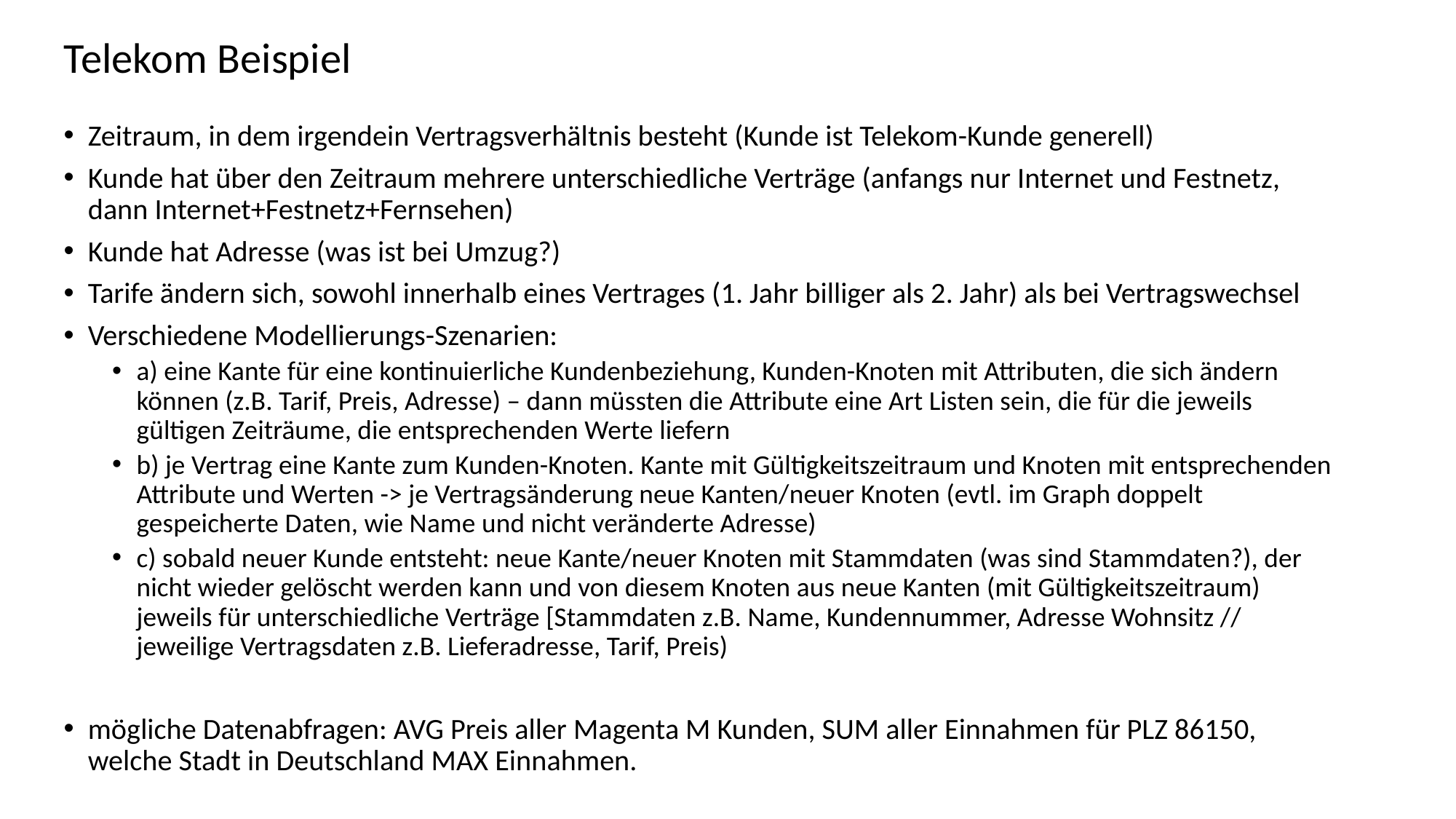

# Telekom Beispiel
Zeitraum, in dem irgendein Vertragsverhältnis besteht (Kunde ist Telekom-Kunde generell)
Kunde hat über den Zeitraum mehrere unterschiedliche Verträge (anfangs nur Internet und Festnetz, dann Internet+Festnetz+Fernsehen)
Kunde hat Adresse (was ist bei Umzug?)
Tarife ändern sich, sowohl innerhalb eines Vertrages (1. Jahr billiger als 2. Jahr) als bei Vertragswechsel
Verschiedene Modellierungs-Szenarien:
a) eine Kante für eine kontinuierliche Kundenbeziehung, Kunden-Knoten mit Attributen, die sich ändern können (z.B. Tarif, Preis, Adresse) – dann müssten die Attribute eine Art Listen sein, die für die jeweils gültigen Zeiträume, die entsprechenden Werte liefern
b) je Vertrag eine Kante zum Kunden-Knoten. Kante mit Gültigkeitszeitraum und Knoten mit entsprechenden Attribute und Werten -> je Vertragsänderung neue Kanten/neuer Knoten (evtl. im Graph doppelt gespeicherte Daten, wie Name und nicht veränderte Adresse)
c) sobald neuer Kunde entsteht: neue Kante/neuer Knoten mit Stammdaten (was sind Stammdaten?), der nicht wieder gelöscht werden kann und von diesem Knoten aus neue Kanten (mit Gültigkeitszeitraum) jeweils für unterschiedliche Verträge [Stammdaten z.B. Name, Kundennummer, Adresse Wohnsitz // jeweilige Vertragsdaten z.B. Lieferadresse, Tarif, Preis)

mögliche Datenabfragen: AVG Preis aller Magenta M Kunden, SUM aller Einnahmen für PLZ 86150, welche Stadt in Deutschland MAX Einnahmen.